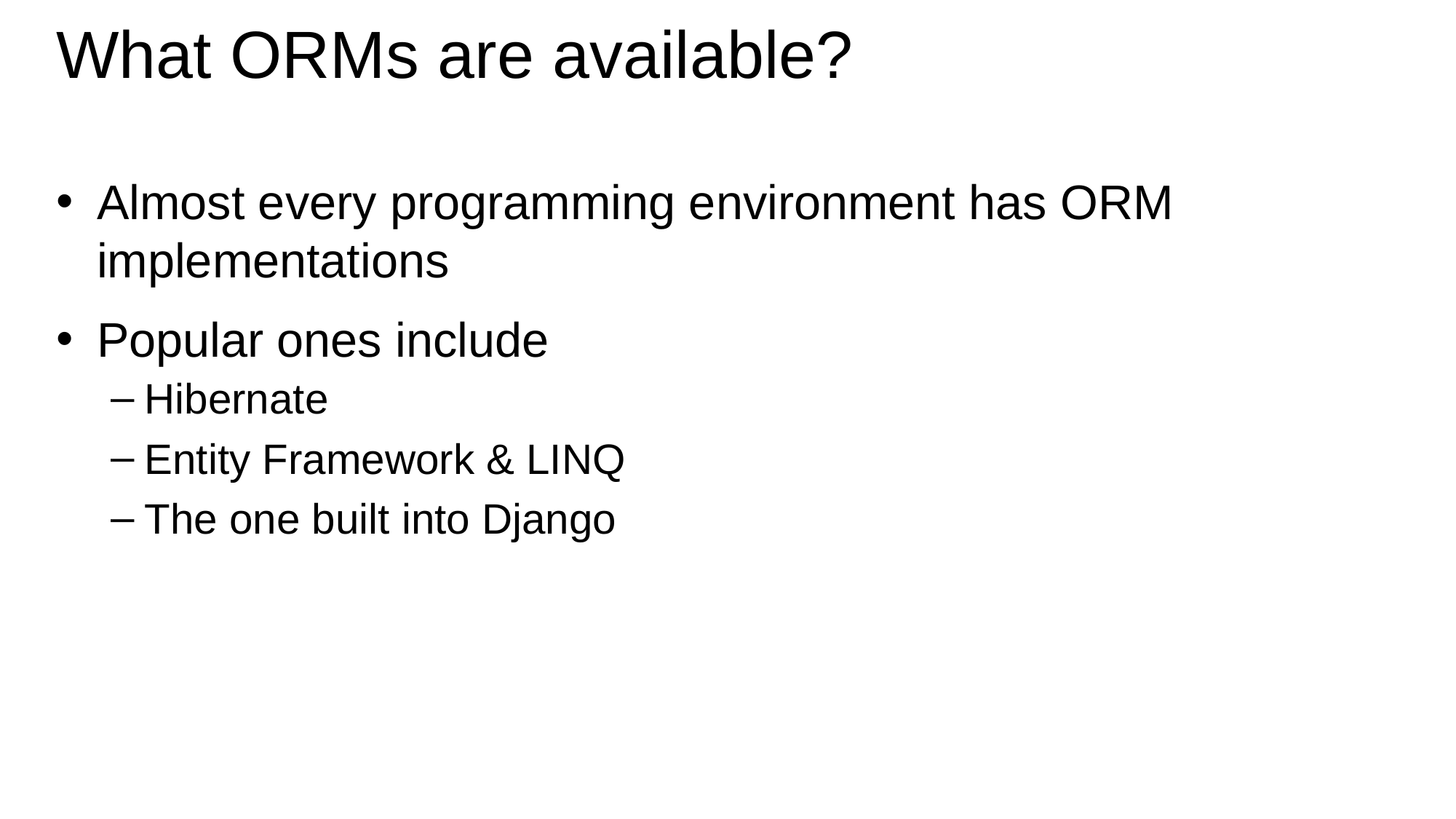

# What ORMs are available?
Almost every programming environment has ORM implementations
Popular ones include
Hibernate
Entity Framework & LINQ
The one built into Django